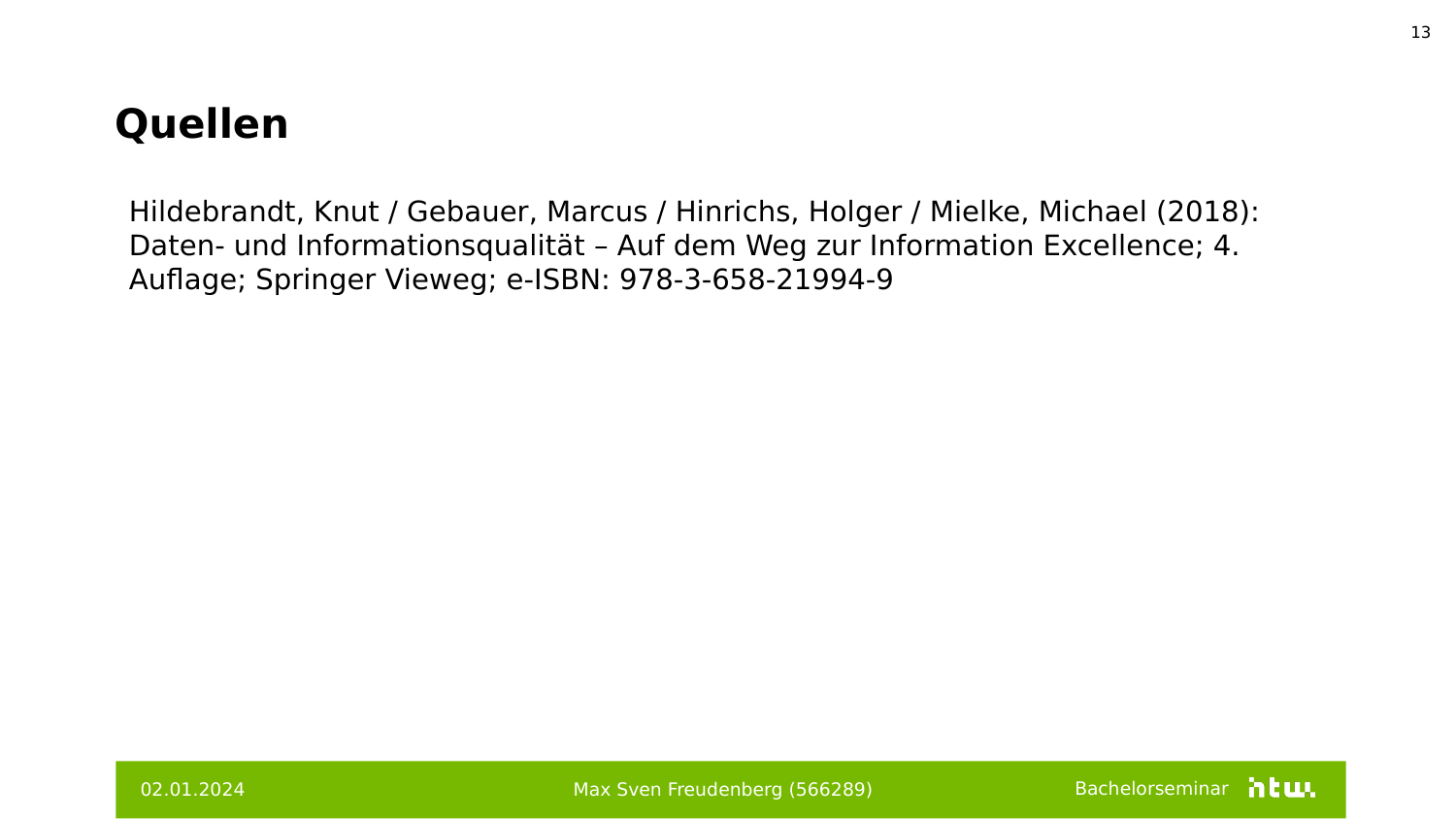

13
# Quellen
Hildebrandt, Knut / Gebauer, Marcus / Hinrichs, Holger / Mielke, Michael (2018): Daten- und Informationsqualität – Auf dem Weg zur Information Excellence; 4. Auflage; Springer Vieweg; e-ISBN: 978-3-658-21994-9
02.01.2024
Max Sven Freudenberg (566289)
Bachelorseminar